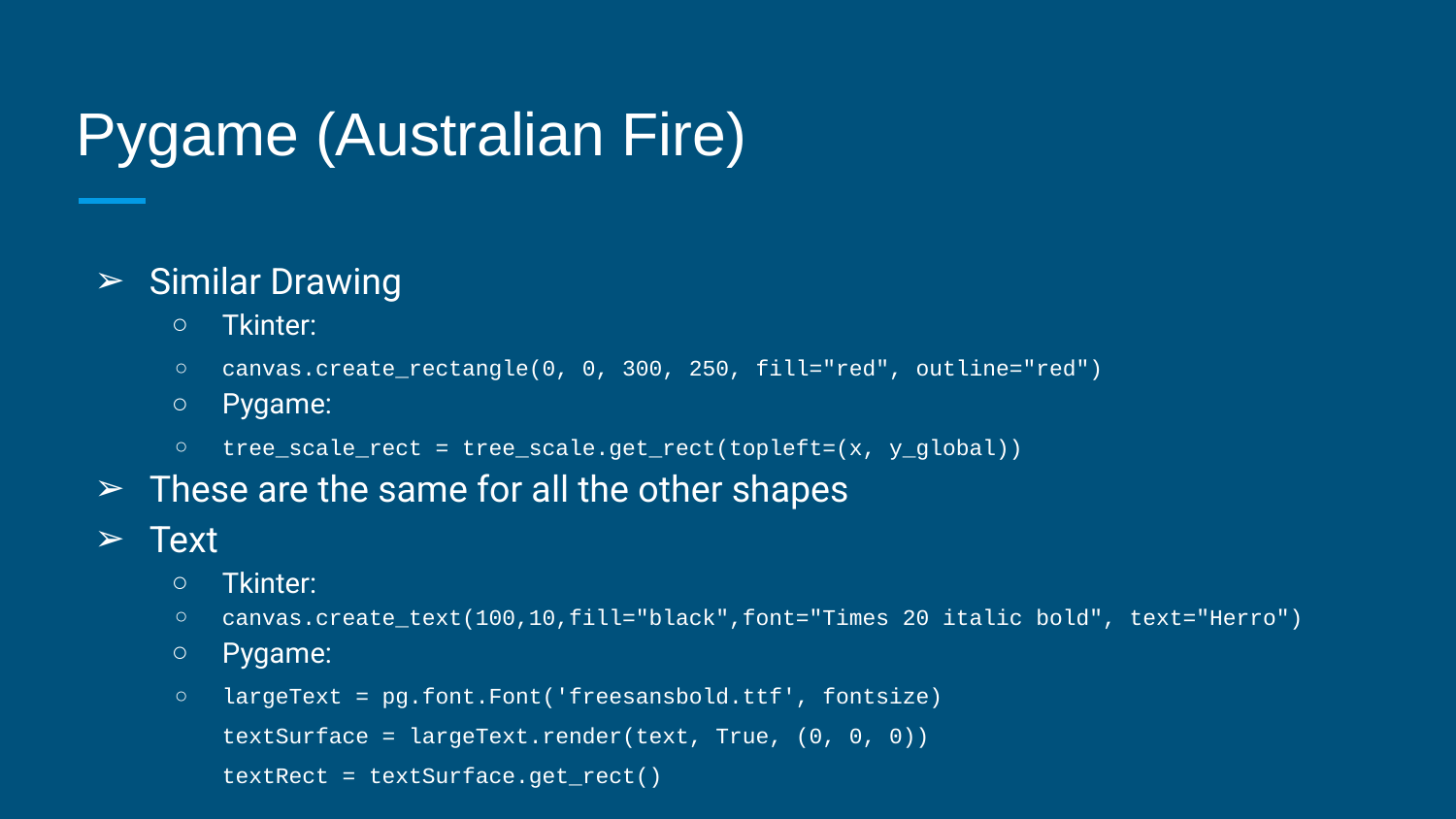

# Pygame (Australian Fire)
Similar Drawing
Tkinter:
canvas.create_rectangle(0, 0, 300, 250, fill="red", outline="red")
Pygame:
tree_scale_rect = tree_scale.get_rect(topleft=(x, y_global))
These are the same for all the other shapes
Text
Tkinter:
canvas.create_text(100,10,fill="black",font="Times 20 italic bold", text="Herro")
Pygame:
largeText = pg.font.Font('freesansbold.ttf', fontsize)
textSurface = largeText.render(text, True, (0, 0, 0))
textRect = textSurface.get_rect()